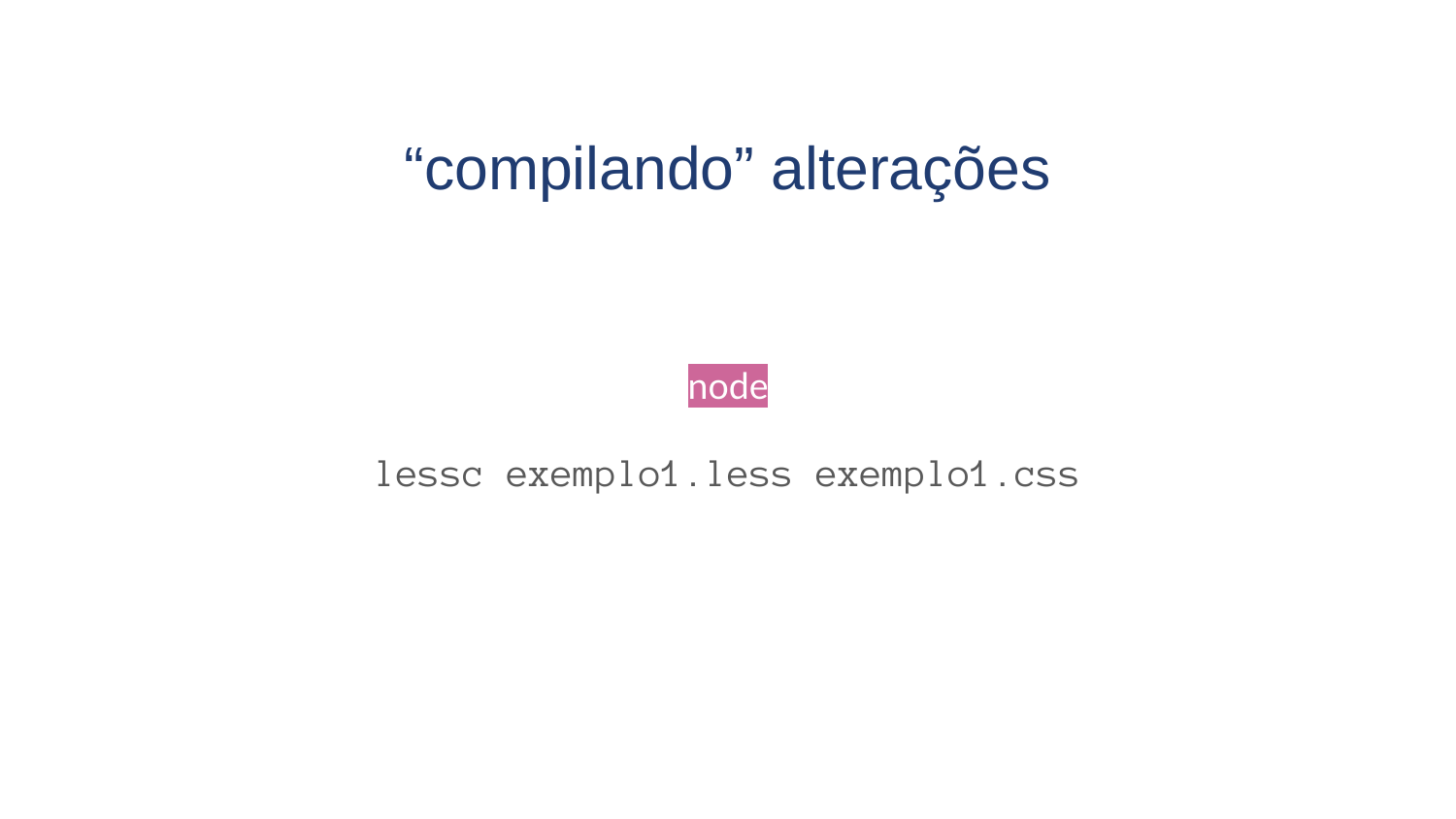

# “compilando” alterações

node
lessc exemplo1.less exemplo1.css